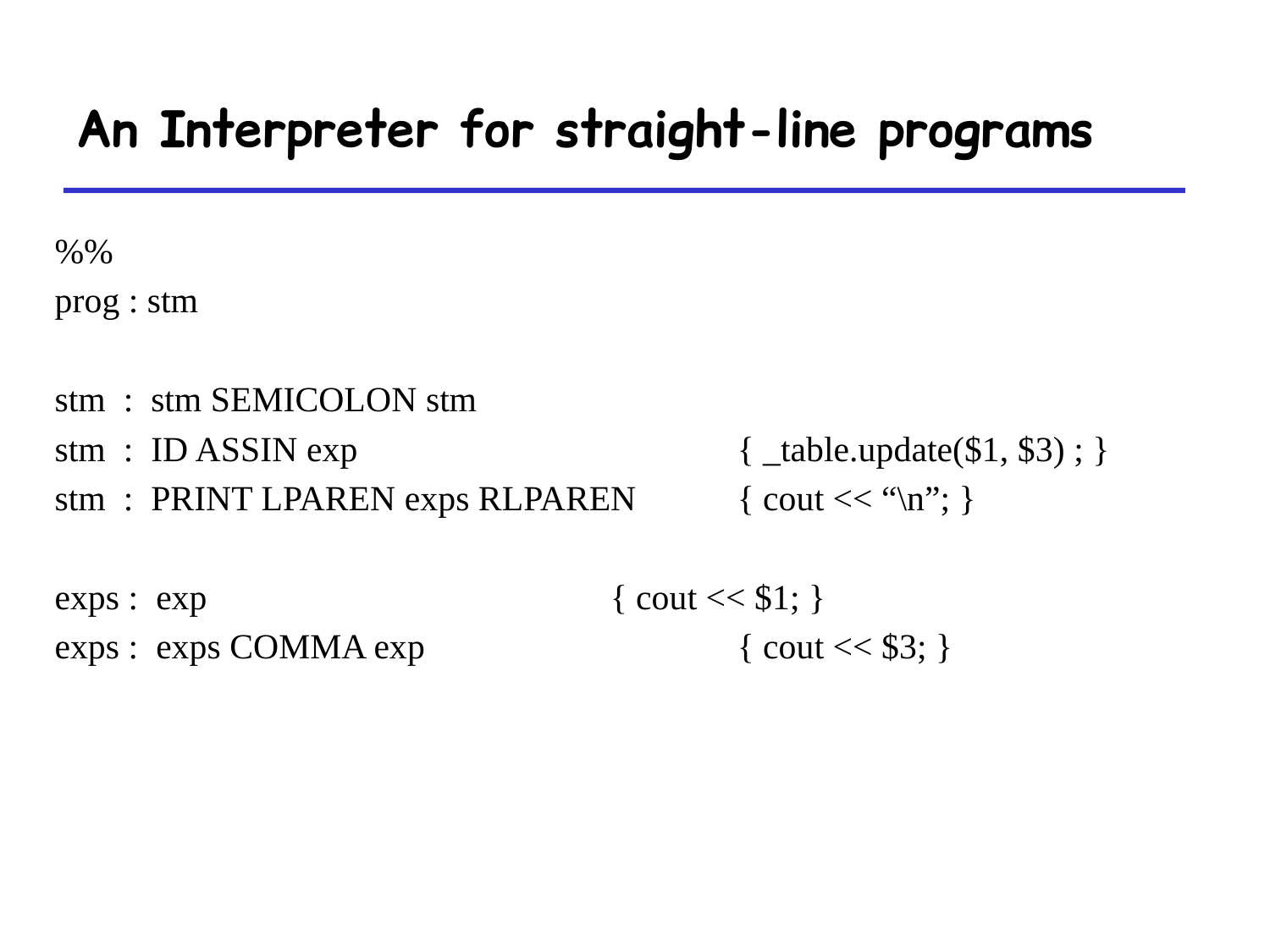

# An Interpreter for straight-line programs
%%
prog : stm

stm  :  stm SEMICOLON stm
stm  :  ID ASSIN exp			{ _table.update($1, $3) ; }
stm  :  PRINT LPAREN exps RLPAREN 	{ cout << “\n”; }

exps :  exp				{ cout << $1; }
exps :  exps COMMA exp			{ cout << $3; }

9